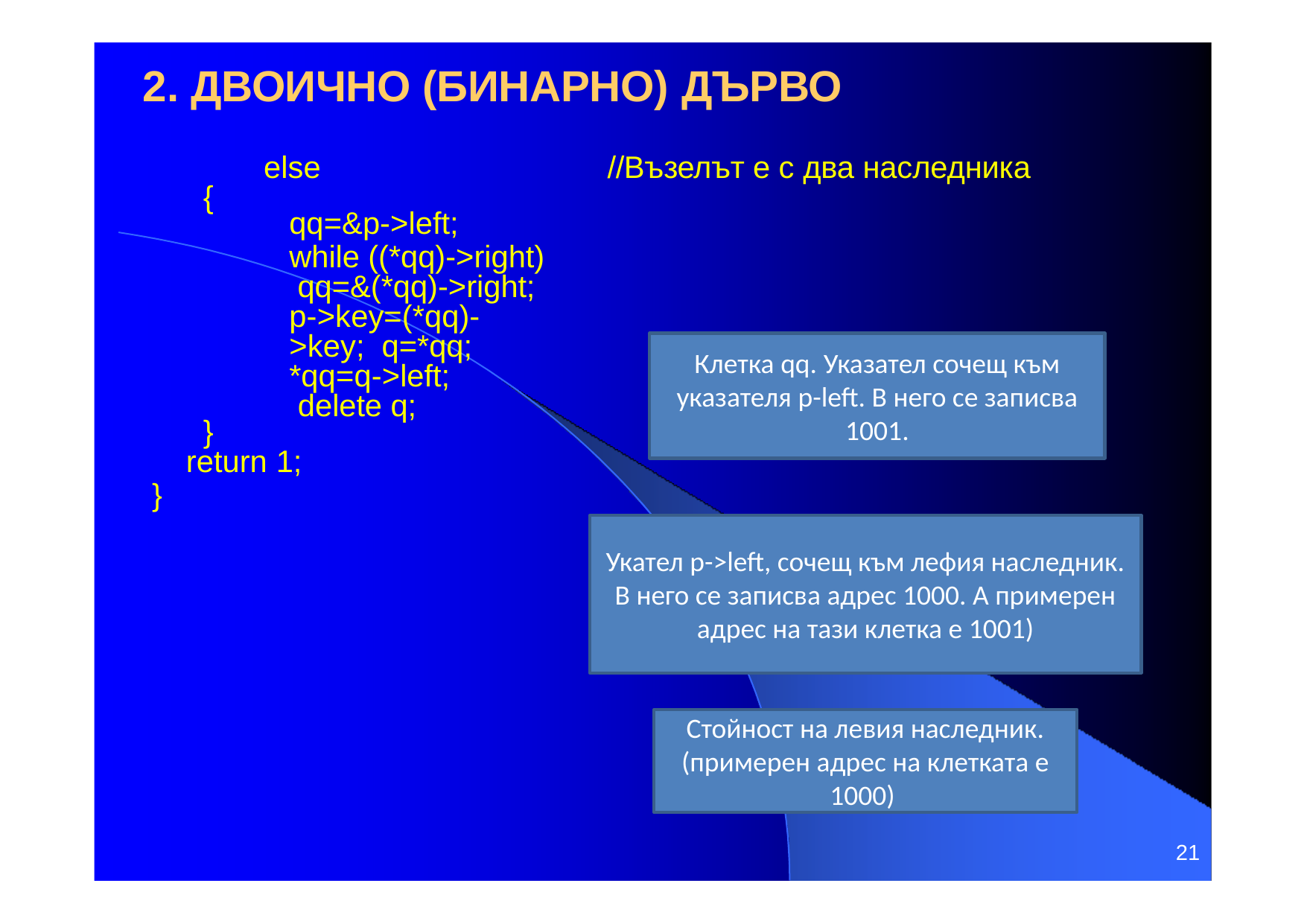

# 2. ДВОИЧНО (БИНАРНО) ДЪРВО
else
qq=&p->left;
while ((*qq)->right)  qq=&(*qq)->right;
p->key=(*qq)->key;  q=*qq;
*qq=q->left;  delete q;
//Възелът е с два наследника
{

Клетка qq. Указател сочещ към указателя p-left. В него се записва 1001.
}
return 1;
}
Укател p->left, сочещ към лефия наследник. В него се записва адрес 1000. А примерен адрес на тази клетка е 1001)
Стойност на левия наследник. (примерен адрес на клетката е 1000)
21